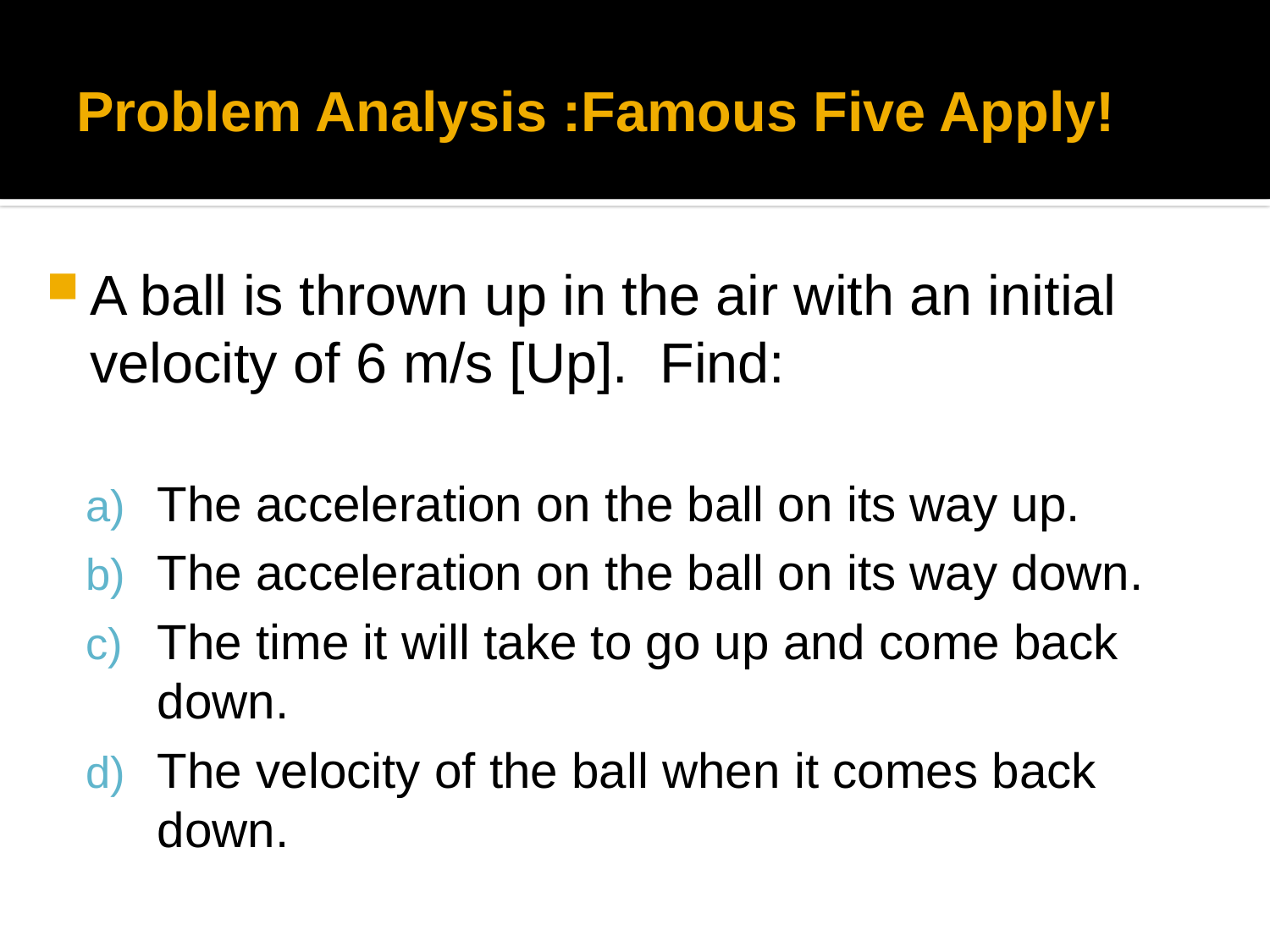

# Problem Analysis :Famous Five Apply!
A ball is thrown up in the air with an initial velocity of 6 m/s [Up].  Find:

The acceleration on the ball on its way up.
The acceleration on the ball on its way down.
The time it will take to go up and come back down.
The velocity of the ball when it comes back down.